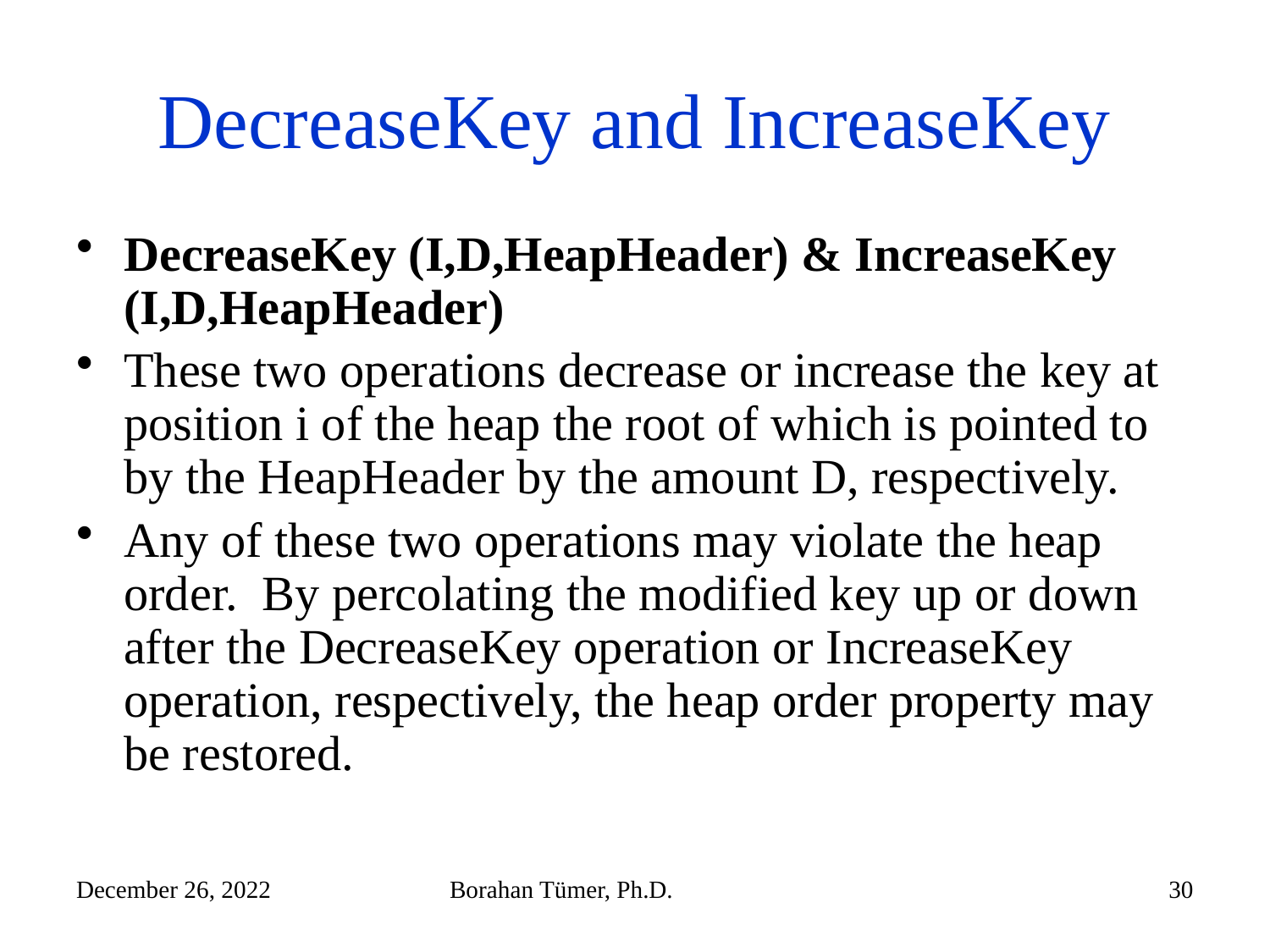

# DecreaseKey and IncreaseKey
DecreaseKey (I,D,HeapHeader) & IncreaseKey (I,D,HeapHeader)
These two operations decrease or increase the key at position i of the heap the root of which is pointed to by the HeapHeader by the amount D, respectively.
Any of these two operations may violate the heap order.  By percolating the modified key up or down after the DecreaseKey operation or IncreaseKey operation, respectively, the heap order property may be restored.

December 26, 2022
Borahan Tümer, Ph.D.
30